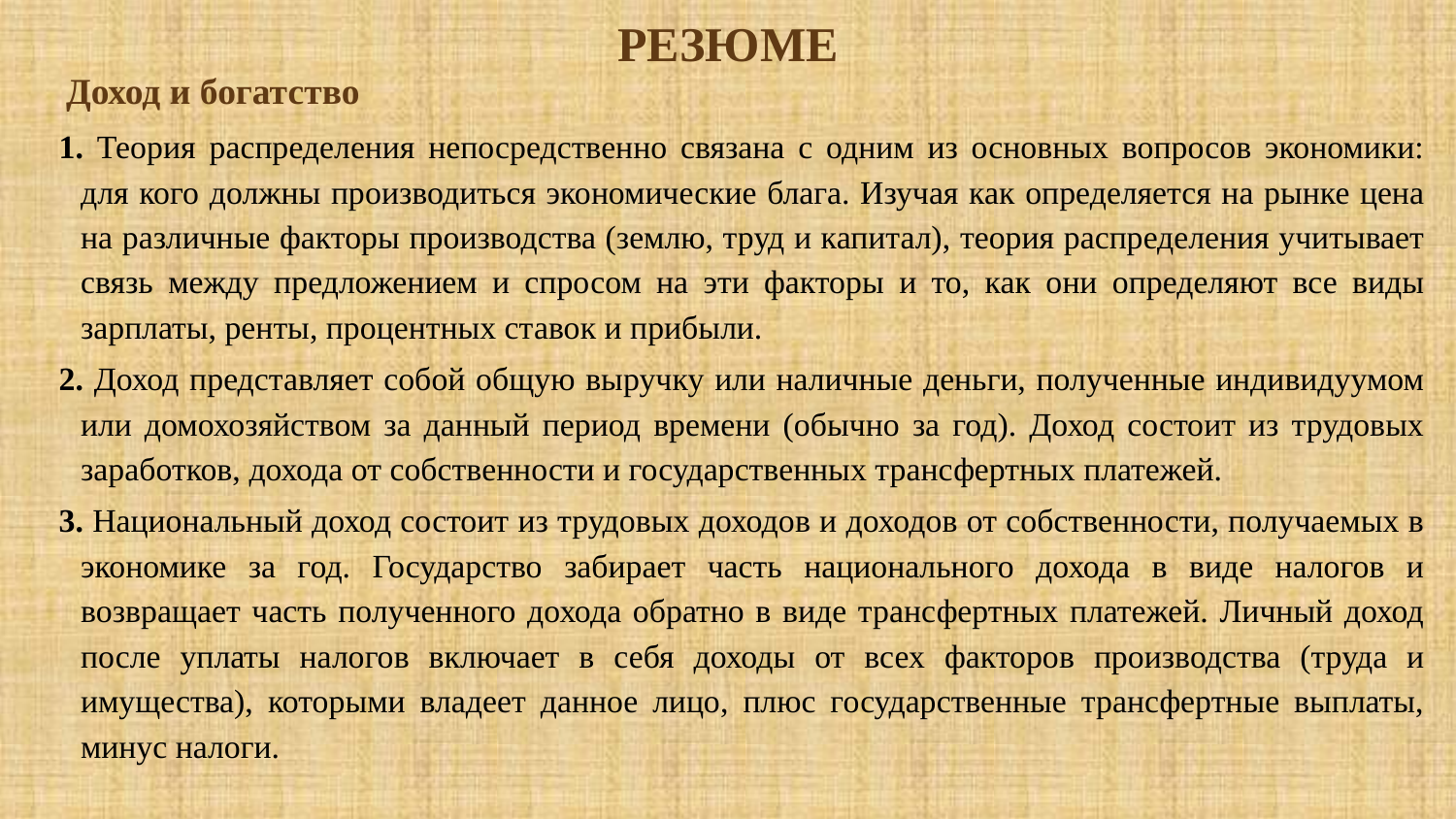

# Резюме
Доход и богатство
1. Теория распределения непосредственно связана с одним из основных вопросов экономики: для кого должны производиться экономические блага. Изучая как определяется на рынке цена на различные факторы производства (землю, труд и капитал), теория распределения учитывает связь между предложением и спросом на эти факторы и то, как они определяют все виды зарплаты, ренты, процентных ставок и прибыли.
2. Доход представляет собой общую выручку или наличные деньги, полученные индивидуумом или домохозяйством за данный период времени (обычно за год). Доход состоит из трудовых заработков, дохода от собственности и государственных трансфертных платежей.
3. Национальный доход состоит из трудовых доходов и доходов от собственности, получаемых в экономике за год. Государство забирает часть национального дохода в виде налогов и возвращает часть полученного дохода обратно в виде трансфертных платежей. Личный доход после уплаты налогов включает в себя доходы от всех факторов производства (труда и имущества), которыми владеет данное лицо, плюс государственные трансфертные выплаты, минус налоги.